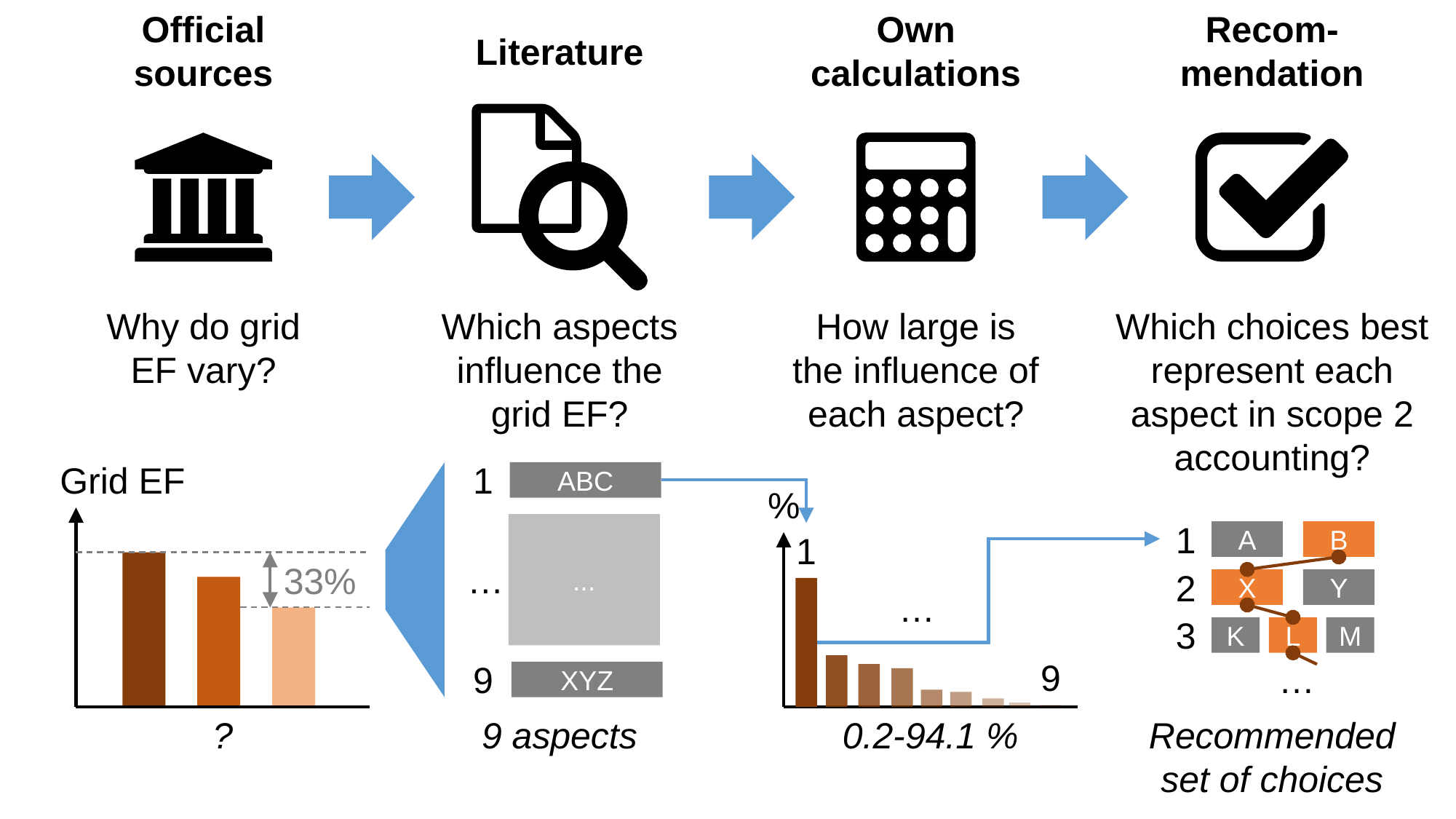

Official sources
Own calculations
Recom-mendation
Literature

Why do grid EF vary?
Which aspects influence the grid EF?
How large is the influence of each aspect?
Which choices best represent each aspect in scope 2 accounting?
Grid EF

33%

1
ABC
...
…
9
XYZ
%
1

…
9

1
A
B
2
X
Y
3
K
L
M
…

?
9 aspects
0.2-94.1 %
Recommended set of choices